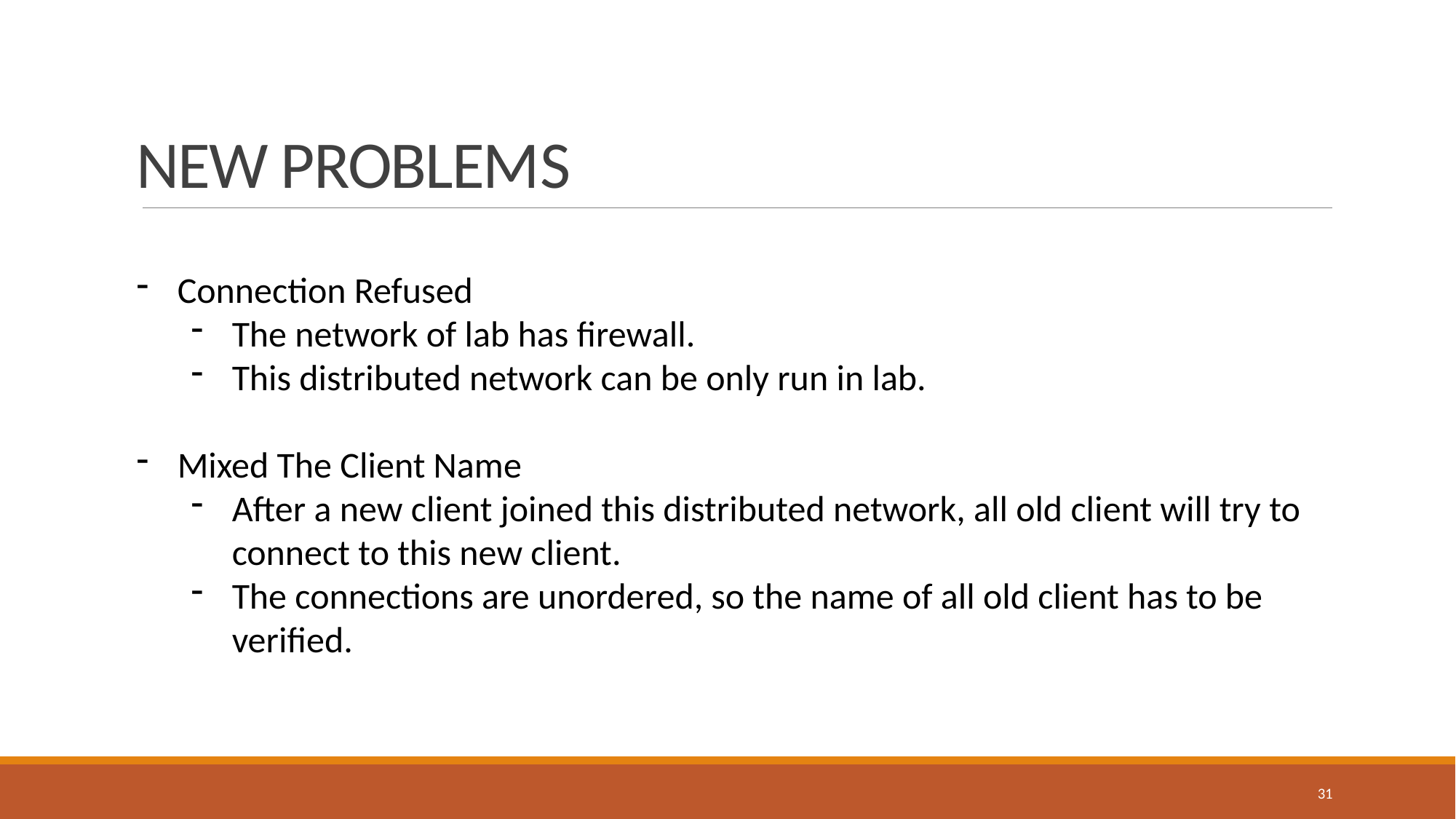

# NEW PROBLEMS
Connection Refused
The network of lab has firewall.
This distributed network can be only run in lab.

Mixed The Client Name
After a new client joined this distributed network, all old client will try to connect to this new client.
The connections are unordered, so the name of all old client has to be verified.
31